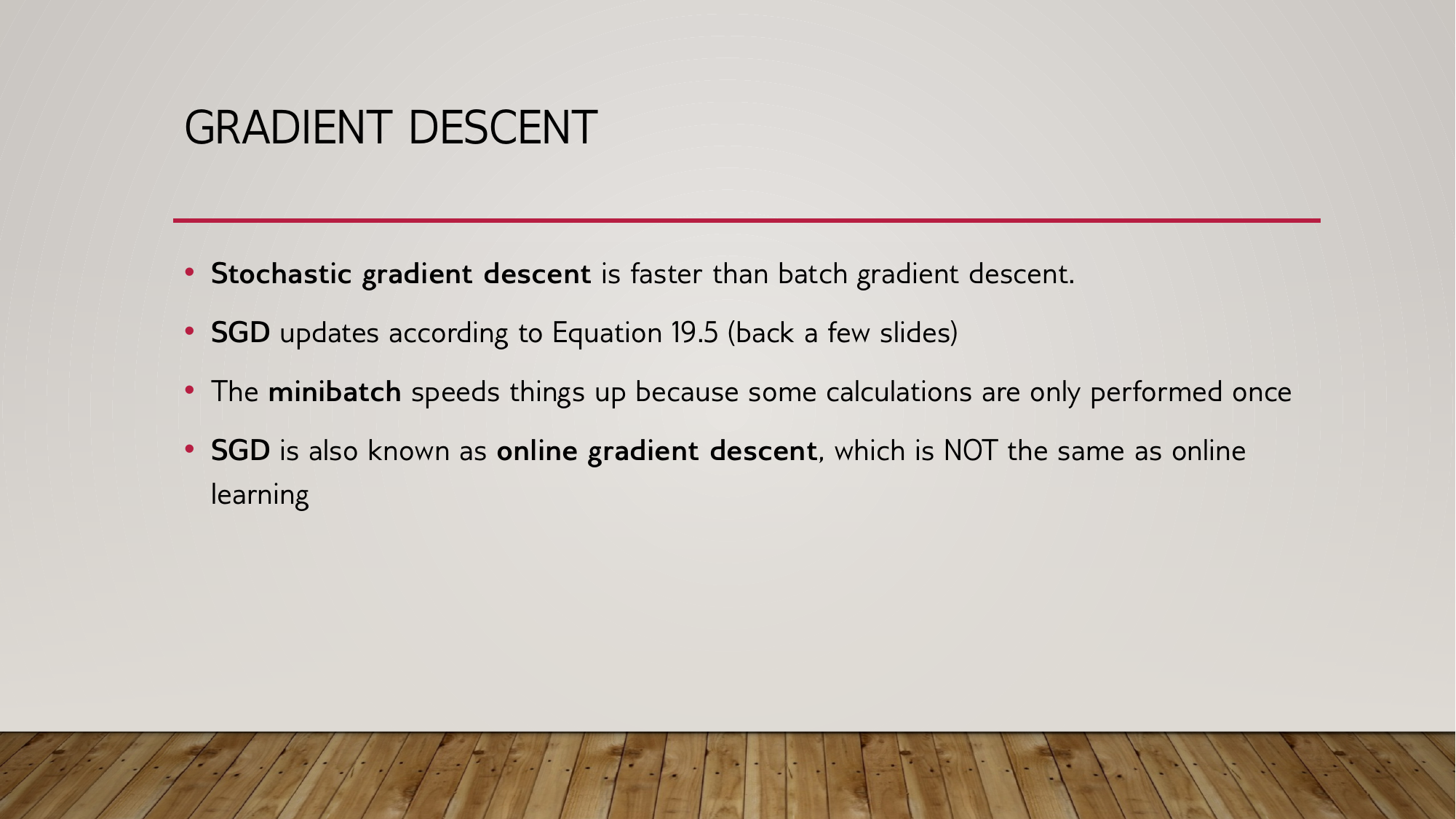

# Gradient descent
Stochastic gradient descent is faster than batch gradient descent.
SGD updates according to Equation 19.5 (back a few slides)
The minibatch speeds things up because some calculations are only performed once
SGD is also known as online gradient descent, which is NOT the same as online learning